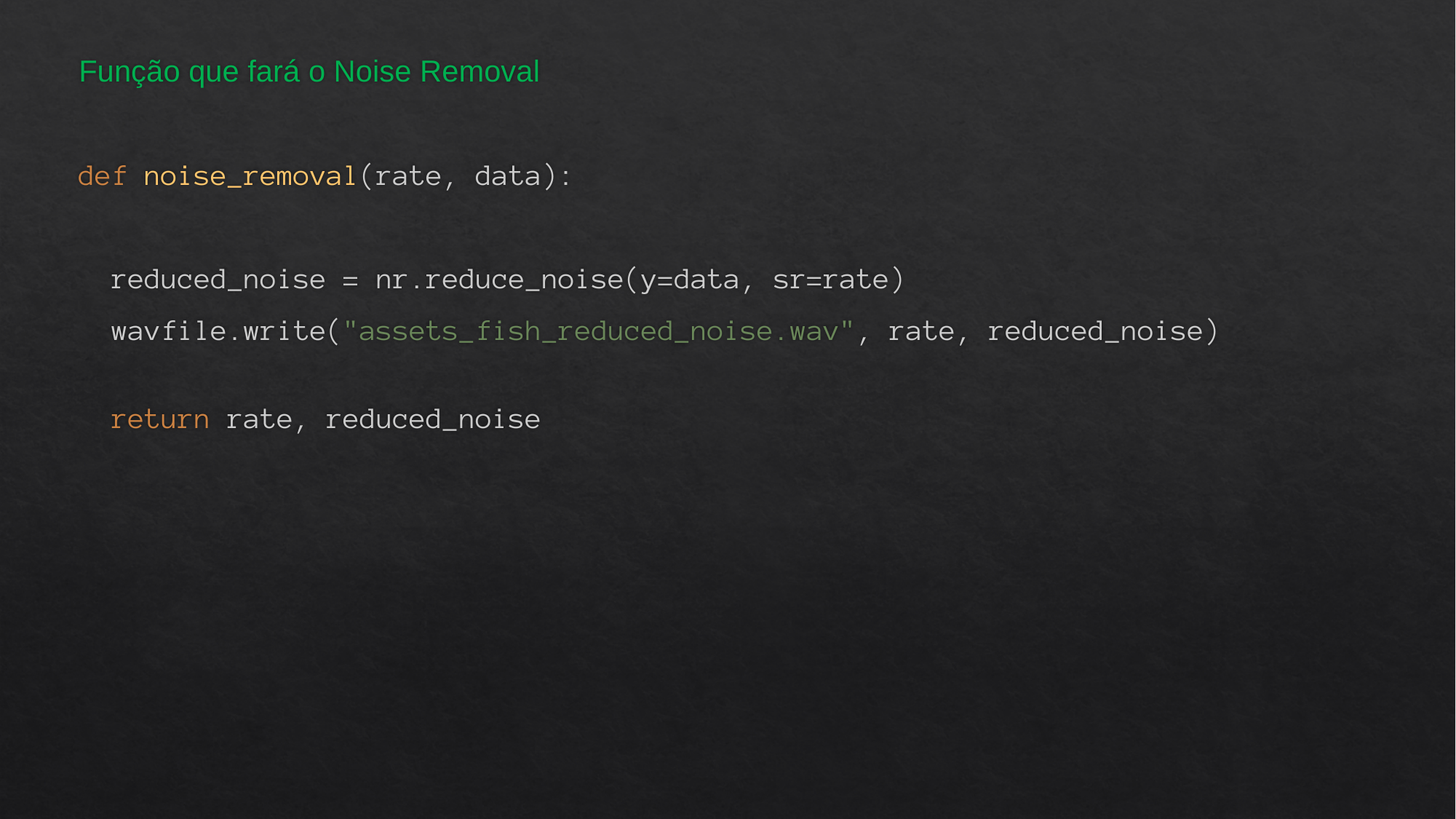

Função que fará o Noise Removal

def noise_removal(rate, data):

  reduced_noise = nr.reduce_noise(y=data, sr=rate)
  wavfile.write("assets_fish_reduced_noise.wav", rate, reduced_noise)
  return rate, reduced_noise